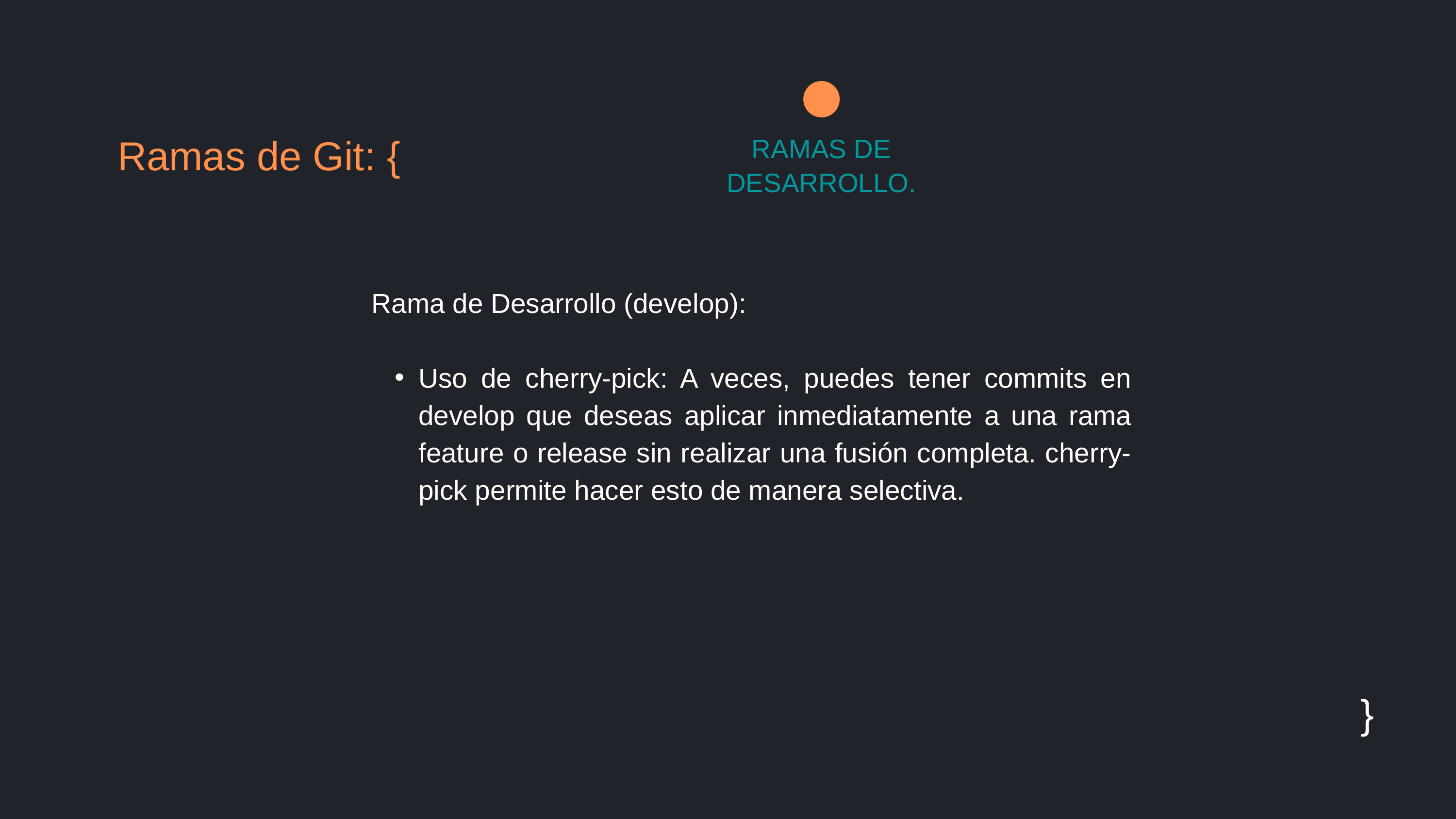

RAMAS DE DESARROLLO.
Ramas de Git: {
Rama de Desarrollo (develop):

Uso de cherry-pick: A veces, puedes tener commits en develop que deseas aplicar inmediatamente a una rama feature o release sin realizar una fusión completa. cherry-pick permite hacer esto de manera selectiva.

}